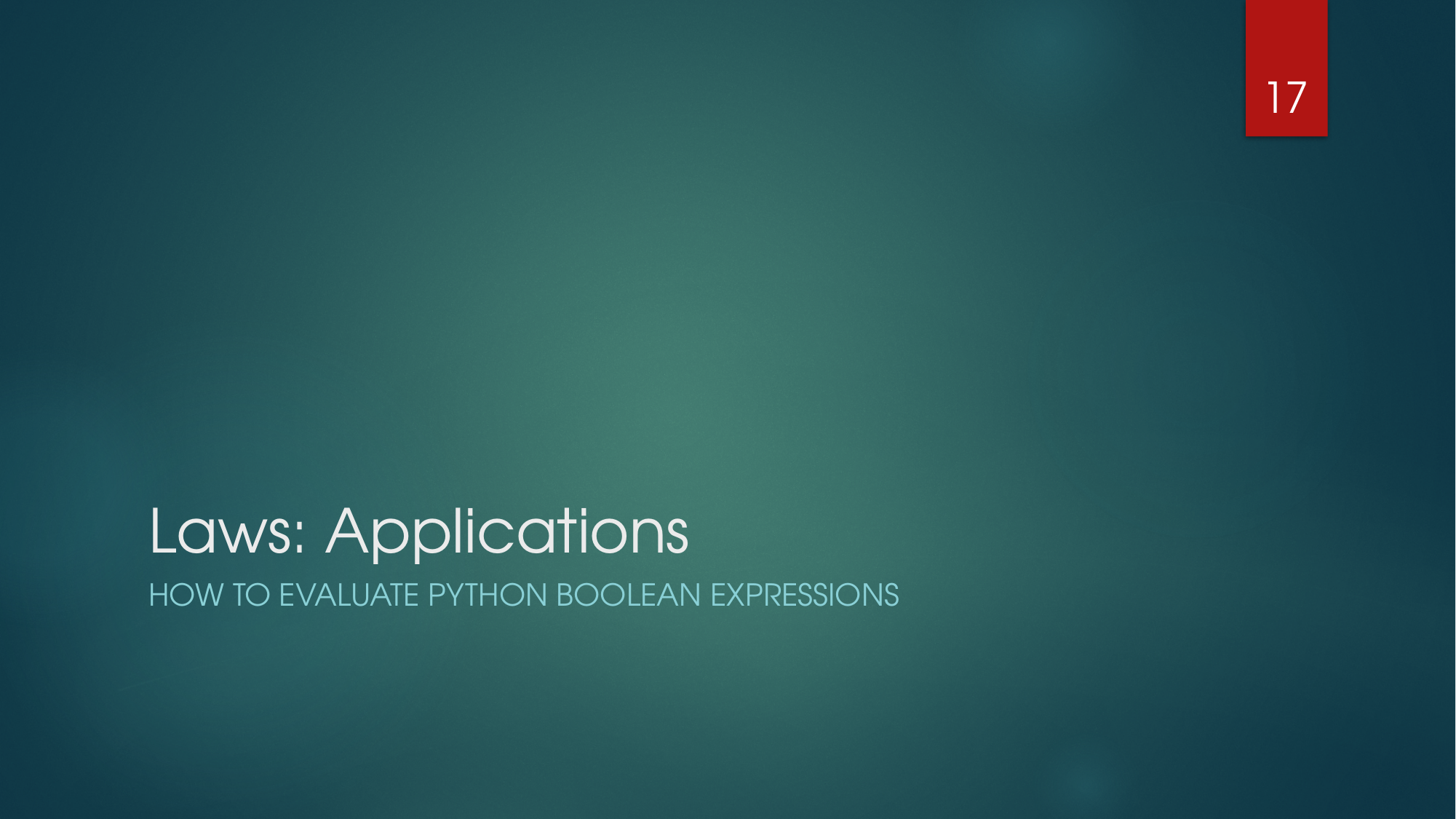

17
# Laws: Applications
How to evaluate Python Boolean expressions